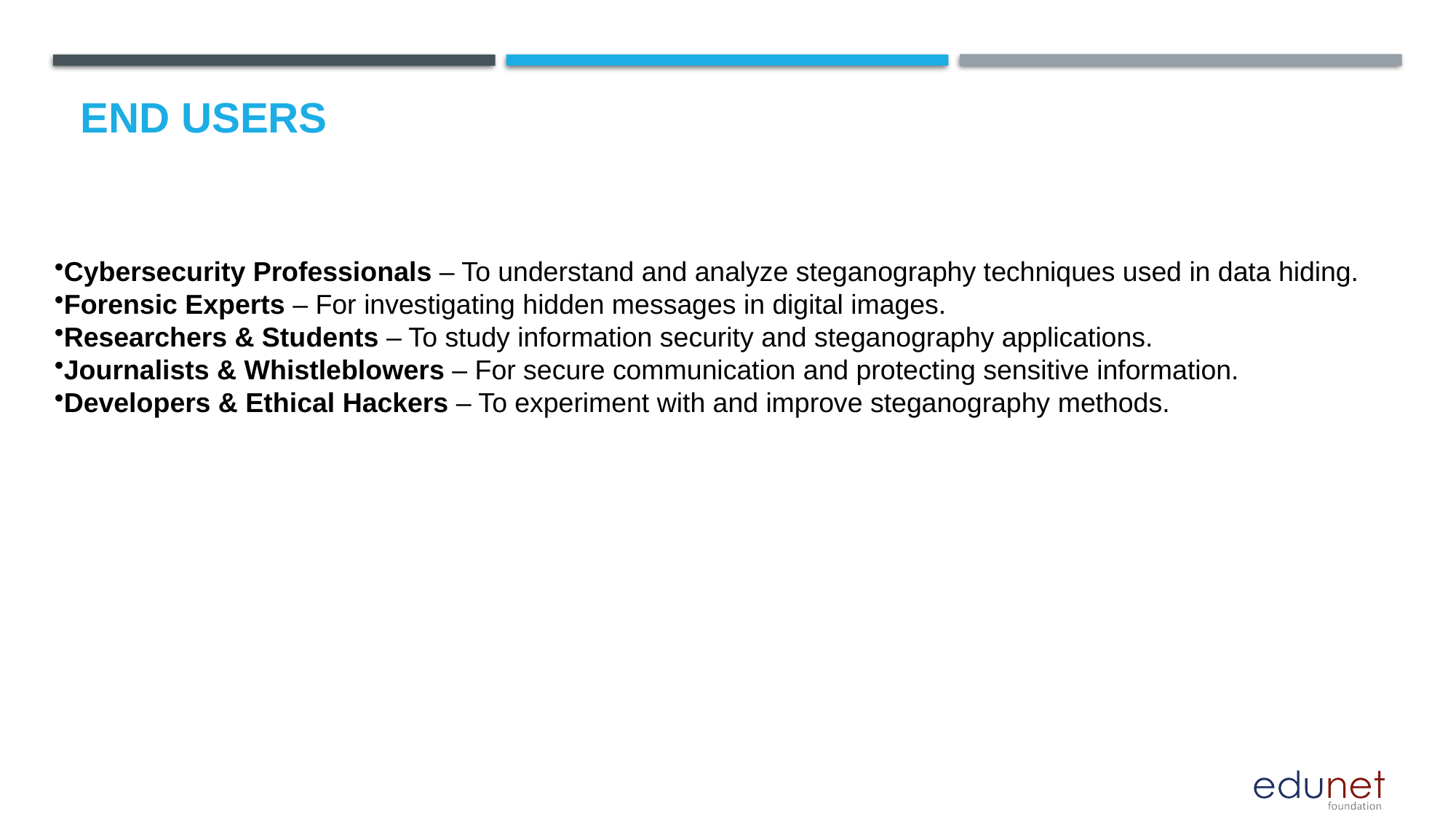

# End users
Cybersecurity Professionals – To understand and analyze steganography techniques used in data hiding.
Forensic Experts – For investigating hidden messages in digital images.
Researchers & Students – To study information security and steganography applications.
Journalists & Whistleblowers – For secure communication and protecting sensitive information.
Developers & Ethical Hackers – To experiment with and improve steganography methods.